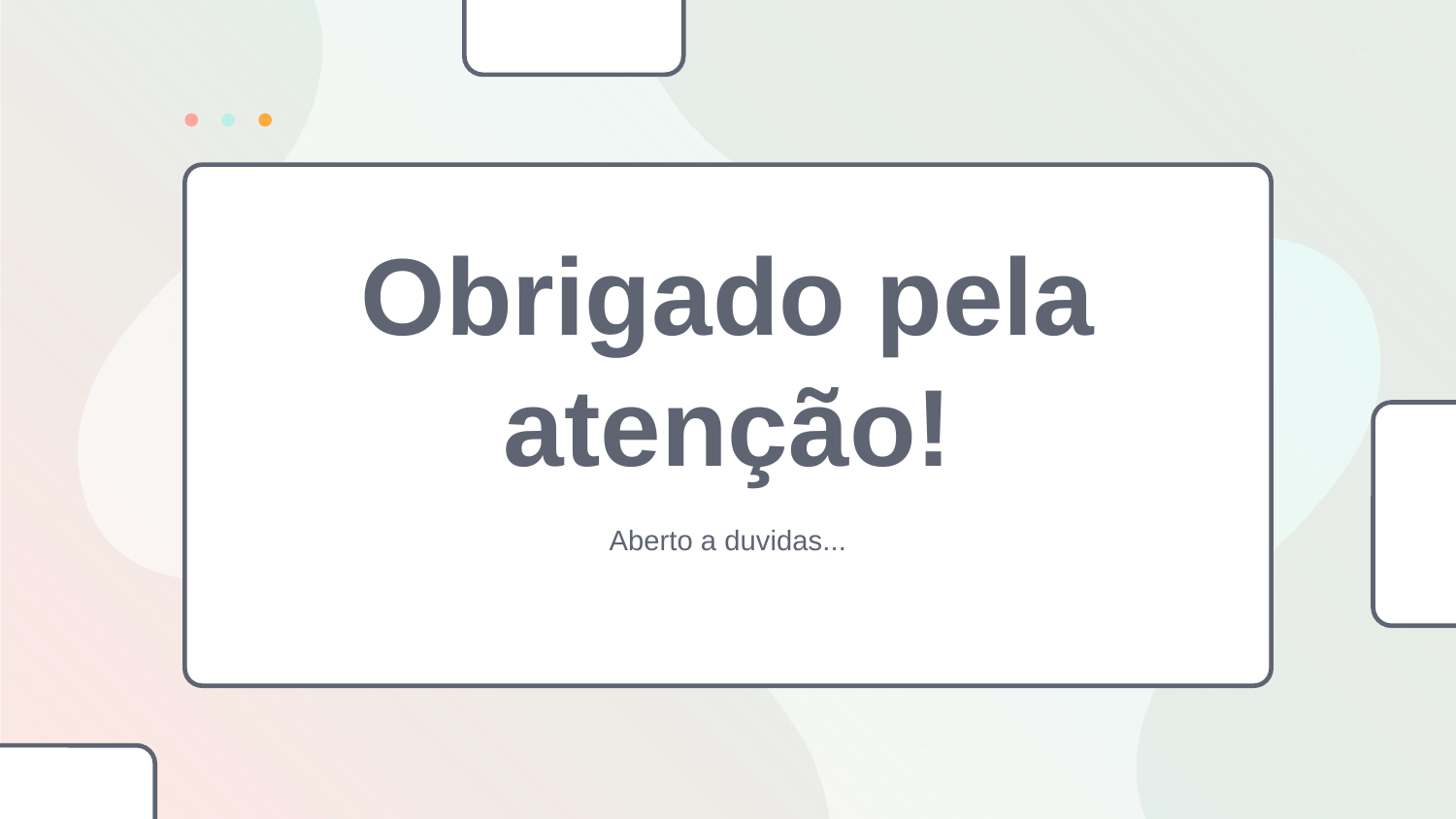

# Obrigado pela atenção!
Aberto a duvidas...